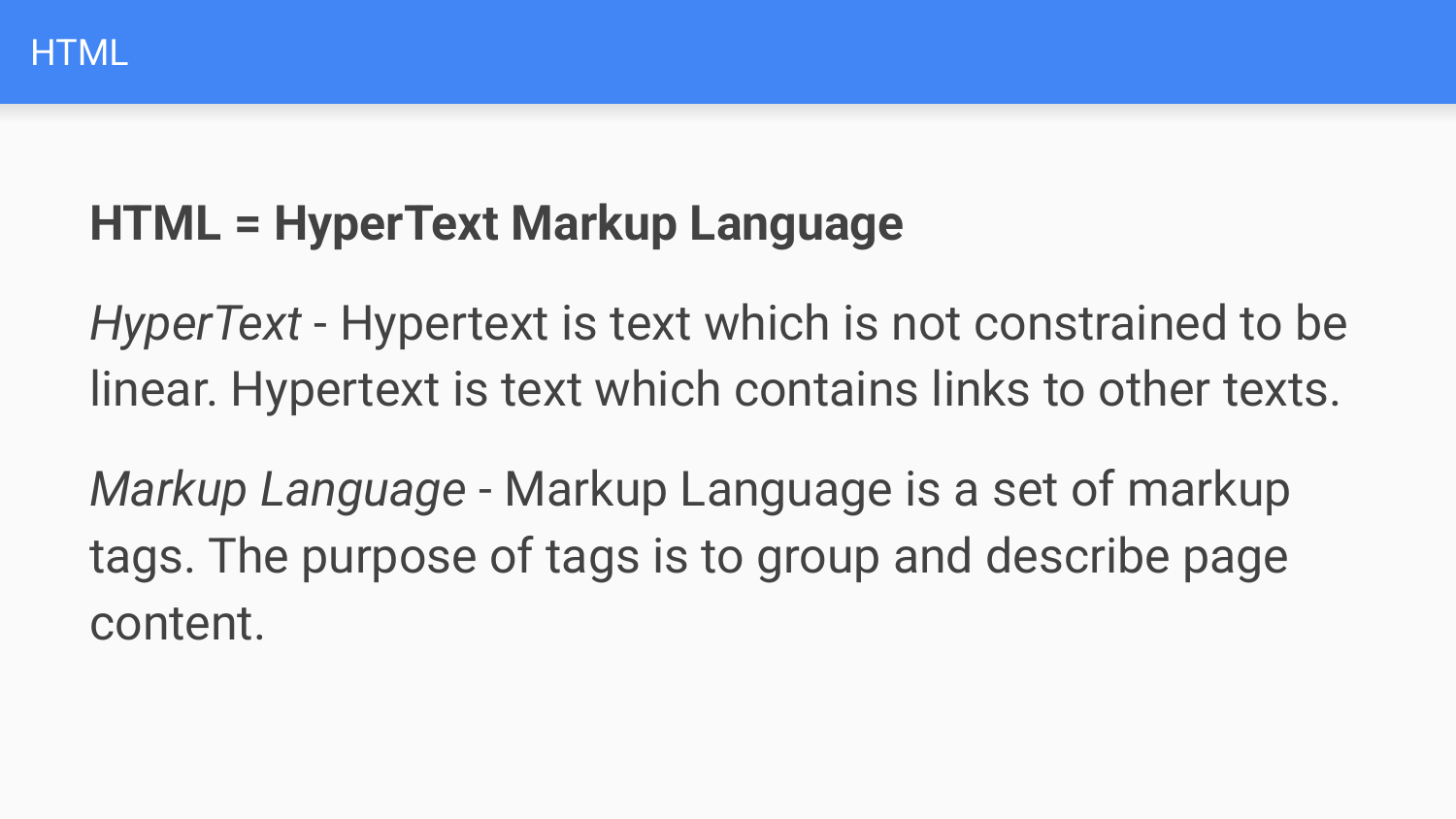

# HTML
HTML = HyperText Markup Language
HyperText - Hypertext is text which is not constrained to be linear. Hypertext is text which contains links to other texts.
Markup Language - Markup Language is a set of markup tags. The purpose of tags is to group and describe page content.